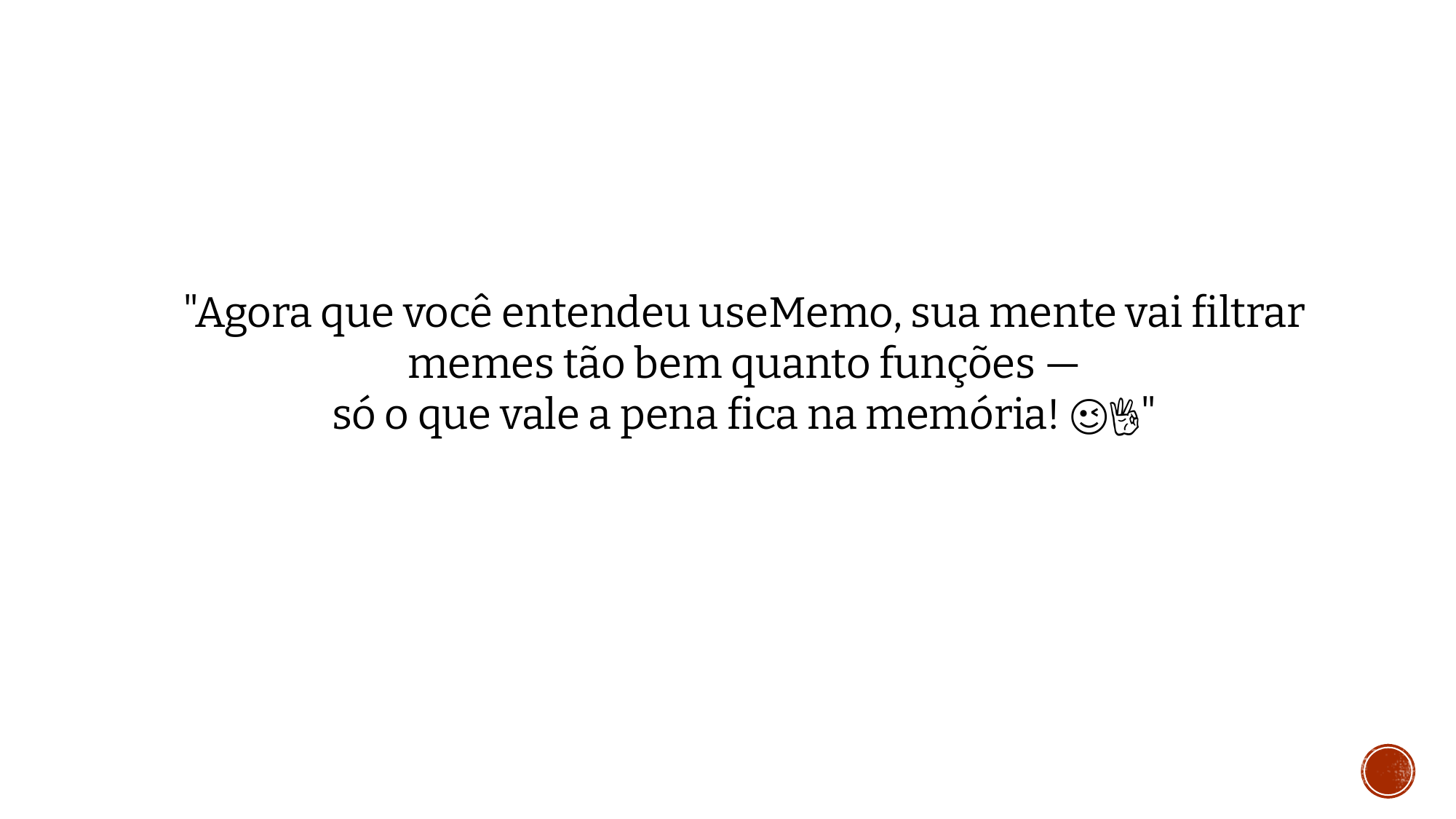

"Agora que você entendeu useMemo, sua mente vai filtrar
memes tão bem quanto funções —
só o que vale a pena fica na memória! 😉👌"